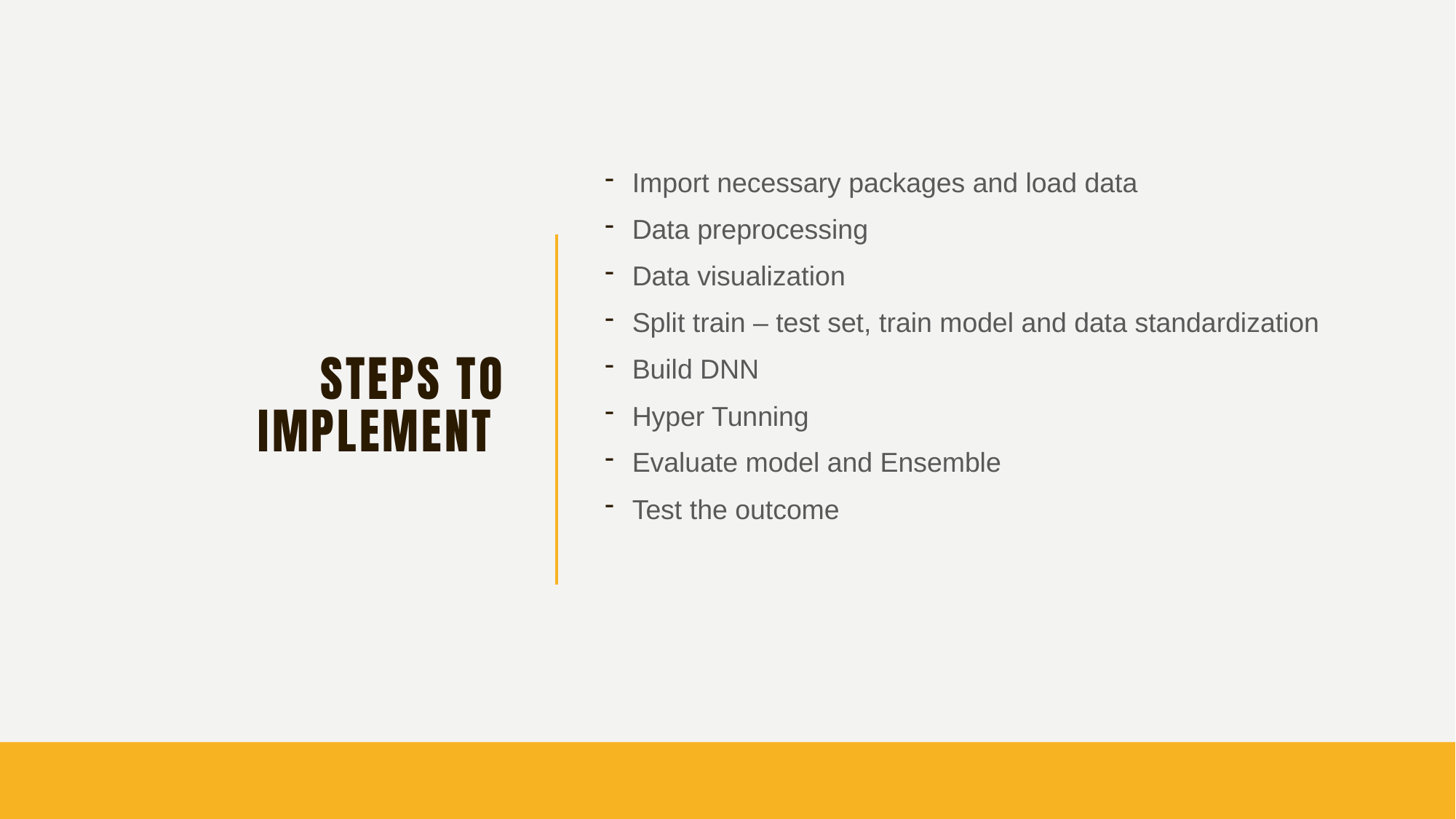

Import necessary packages and load data
Data preprocessing
Data visualization
Split train – test set, train model and data standardization
Build DNN
Hyper Tunning
Evaluate model and Ensemble
Test the outcome

# Steps to implement